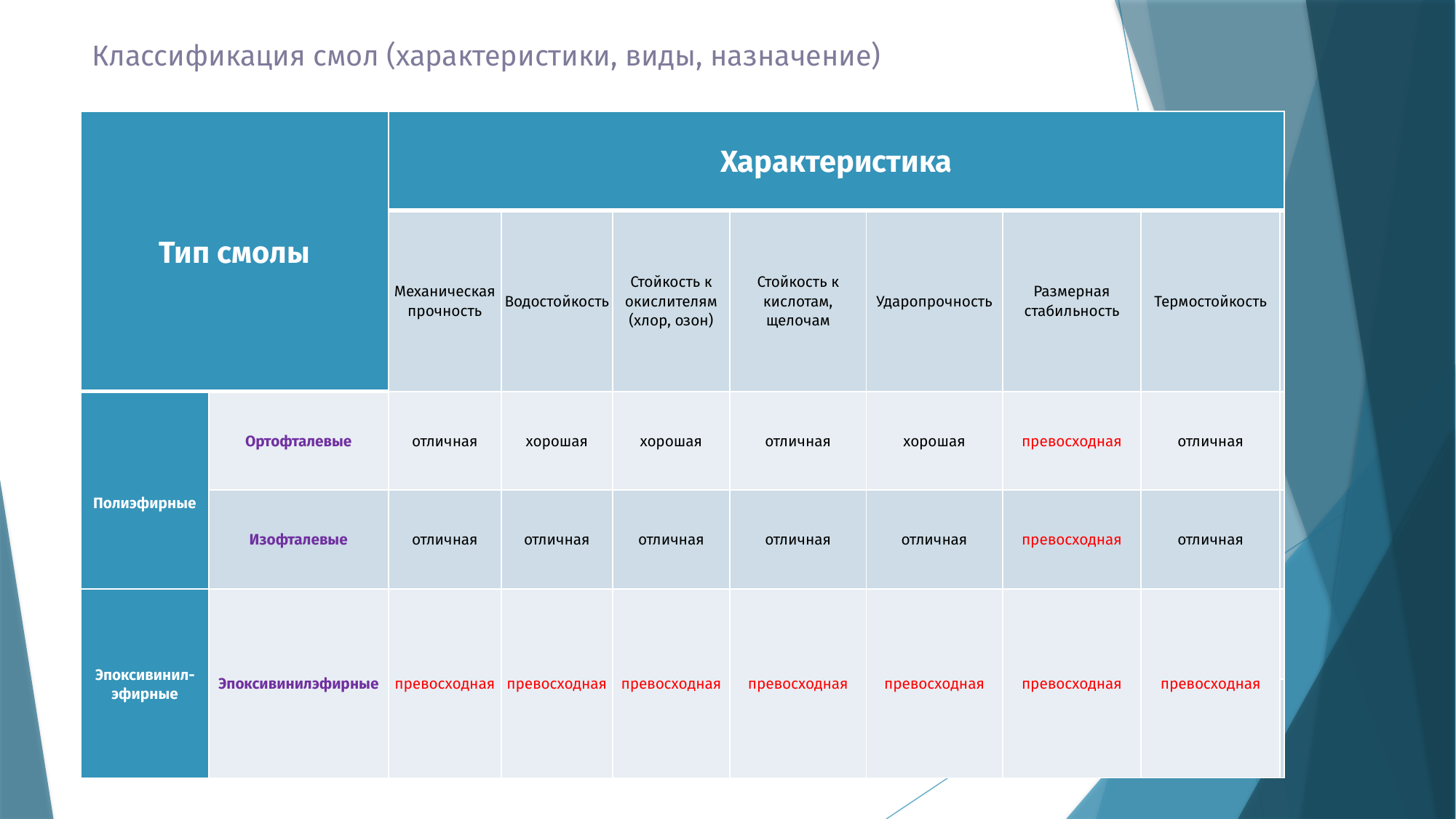

# Классификация смол (характеристики, виды, назначение)
| Тип смолы |  | Характеристика |  |  |  |  |  |  |  |
| --- | --- | --- | --- | --- | --- | --- | --- | --- | --- |
|  |  | Механическая прочность | Водостойкость | Стойкость к окислителям (хлор, озон) | Стойкость к кислотам, щелочам | Ударопрочность | Размерная стабильность | Термостойкость |  |
| Полиэфирные | Ортофталевые | отличная | хорошая | хорошая | отличная | хорошая | превосходная | отличная |  |
|  | Изофталевые | отличная | отличная | отличная | отличная | отличная | превосходная | отличная |  |
| Эпоксивинил-эфирные | Эпоксивинилэфирные | превосходная | превосходная | превосходная | превосходная | превосходная | превосходная | превосходная |  |
|  |  |  |  |  |  |  |  |  |  |